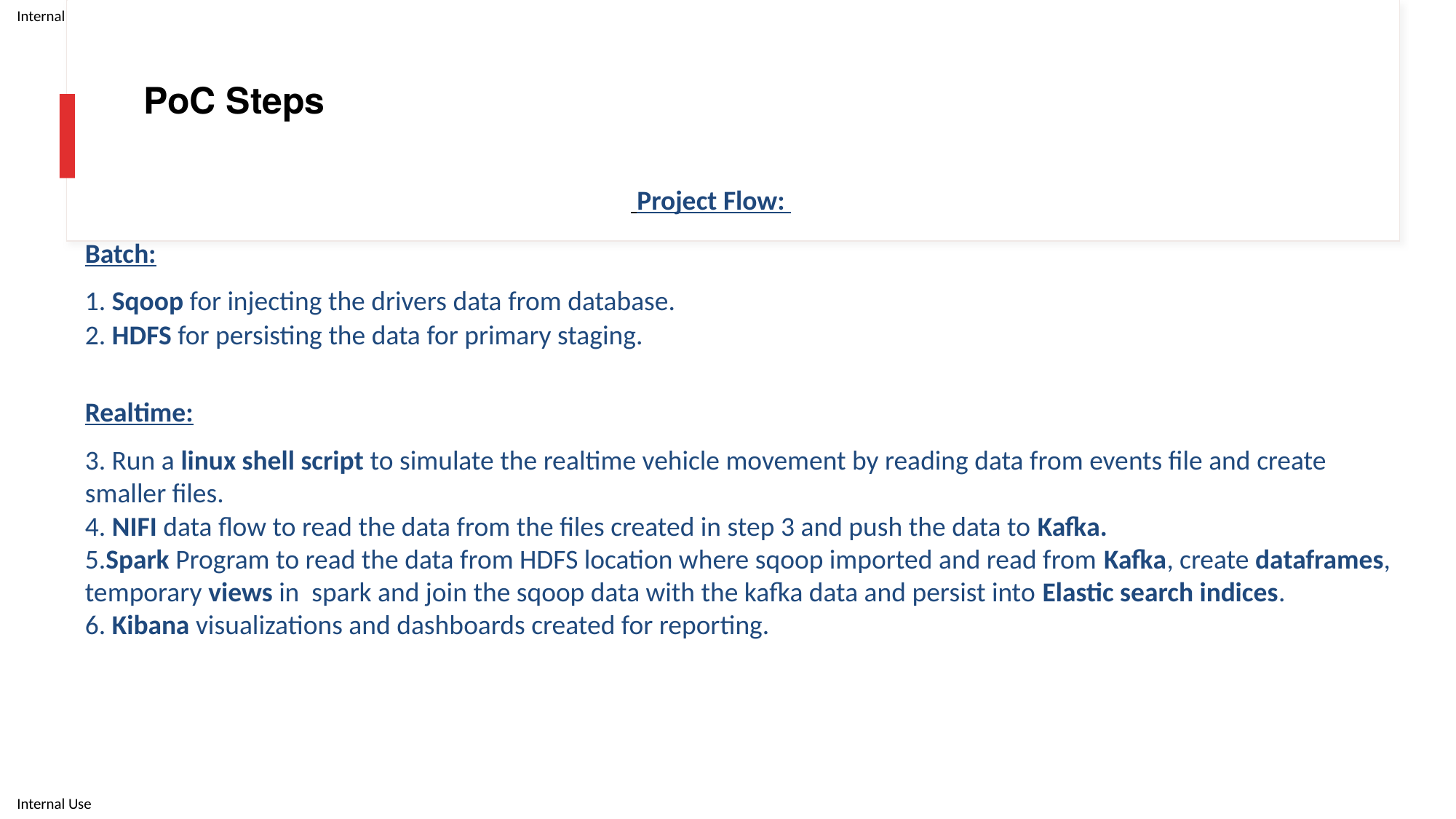

# PoC Steps
					 Project Flow:
Batch:
1. Sqoop for injecting the drivers data from database.
2. HDFS for persisting the data for primary staging.

Realtime:
3. Run a linux shell script to simulate the realtime vehicle movement by reading data from events file and create smaller files.
4. NIFI data flow to read the data from the files created in step 3 and push the data to Kafka.
5.Spark Program to read the data from HDFS location where sqoop imported and read from Kafka, create dataframes, temporary views in  spark and join the sqoop data with the kafka data and persist into Elastic search indices.
6. Kibana visualizations and dashboards created for reporting.